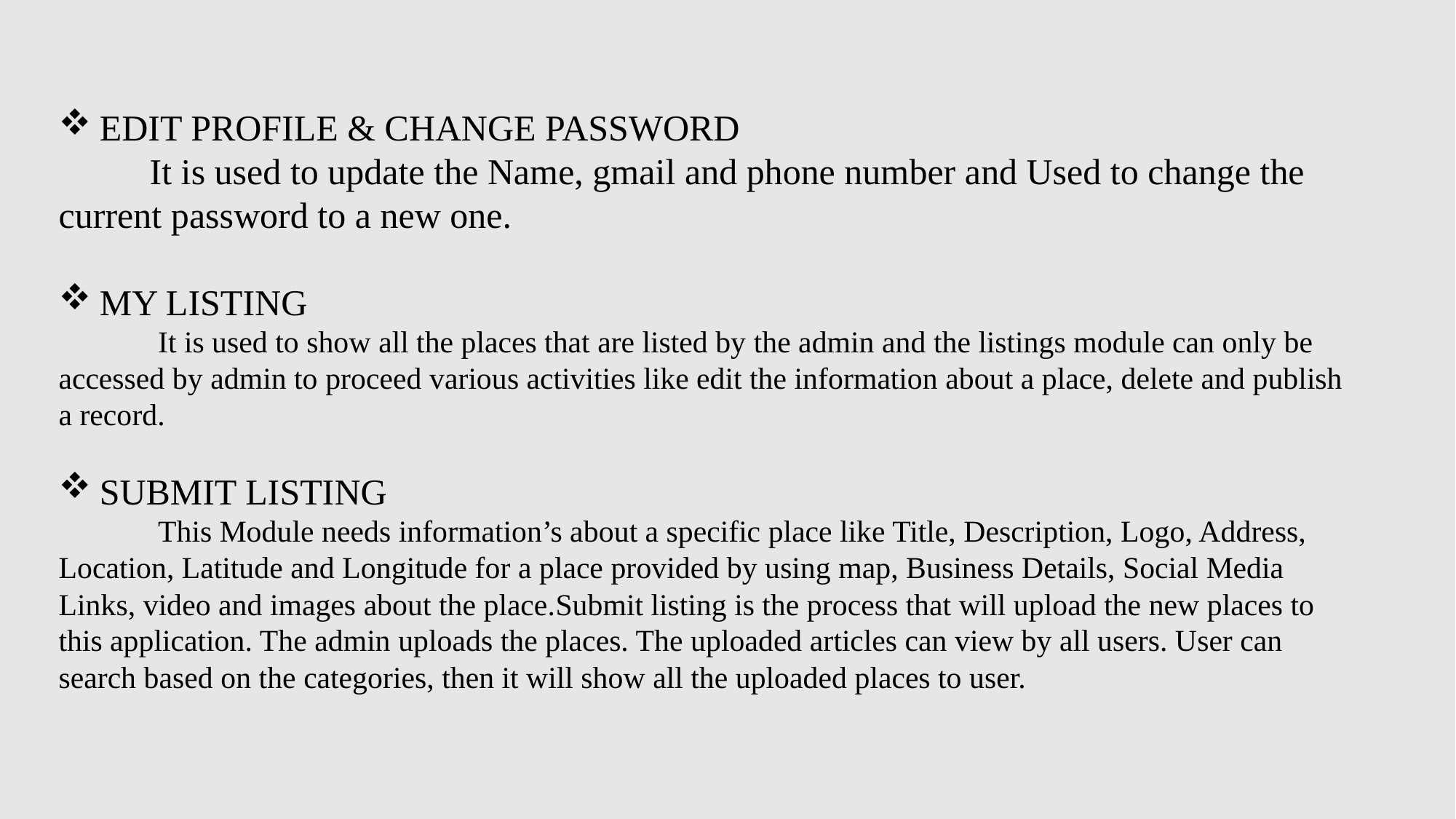

EDIT PROFILE & CHANGE PASSWORD
          It is used to update the Name, gmail and phone number and Used to change the current password to a new one.

MY LISTING
             It is used to show all the places that are listed by the admin and the listings module can only be accessed by admin to proceed various activities like edit the information about a place, delete and publish a record.

SUBMIT LISTING
             This Module needs information’s about a specific place like Title, Description, Logo, Address, Location, Latitude and Longitude for a place provided by using map, Business Details, Social Media Links, video and images about the place.Submit listing is the process that will upload the new places to this application. The admin uploads the places. The uploaded articles can view by all users. User can search based on the categories, then it will show all the uploaded places to user.